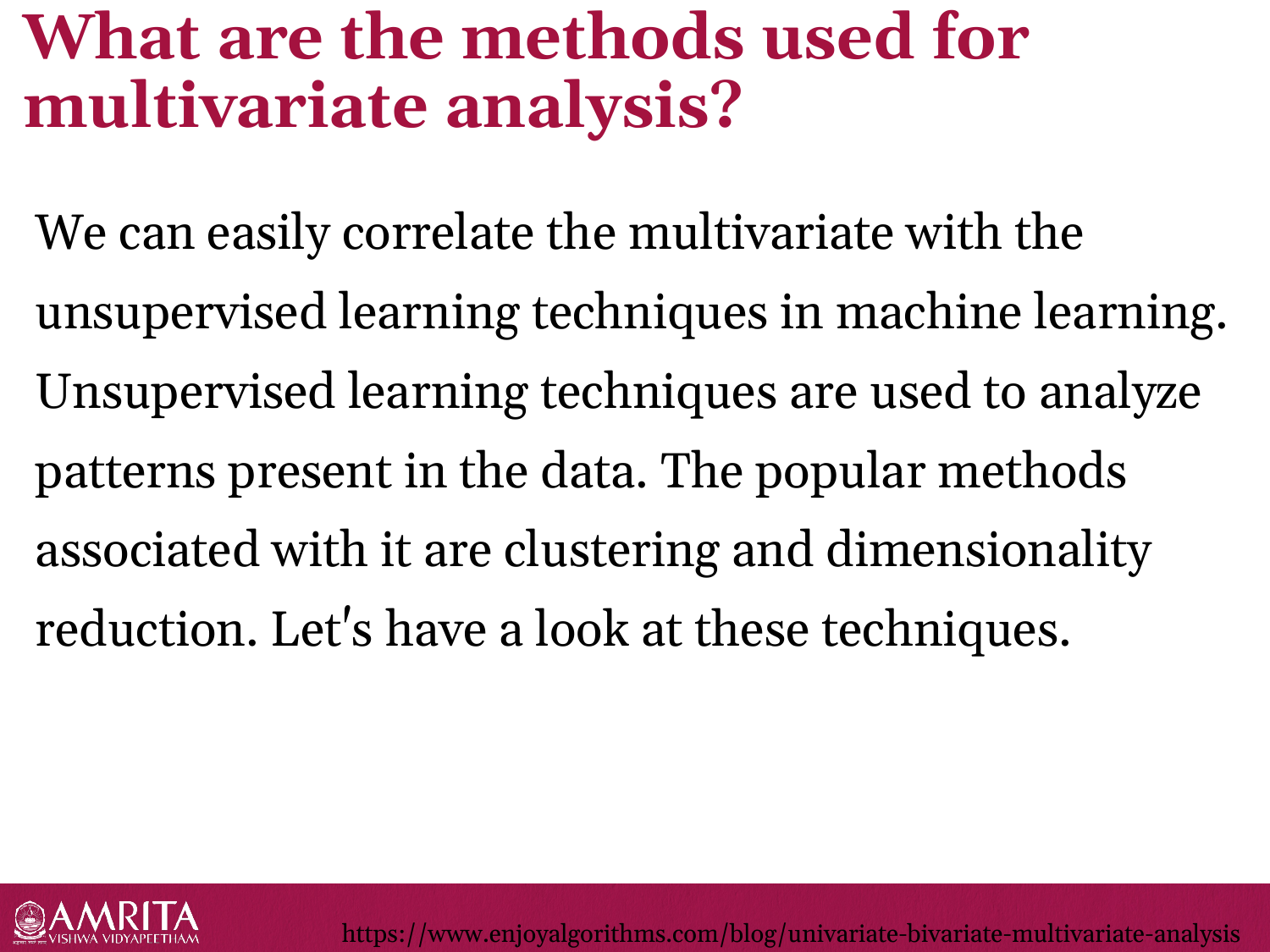

# What are the methods used for multivariate analysis?
We can easily correlate the multivariate with the unsupervised learning techniques in machine learning. Unsupervised learning techniques are used to analyze patterns present in the data. The popular methods associated with it are clustering and dimensionality reduction. Let's have a look at these techniques.
https://www.enjoyalgorithms.com/blog/univariate-bivariate-multivariate-analysis